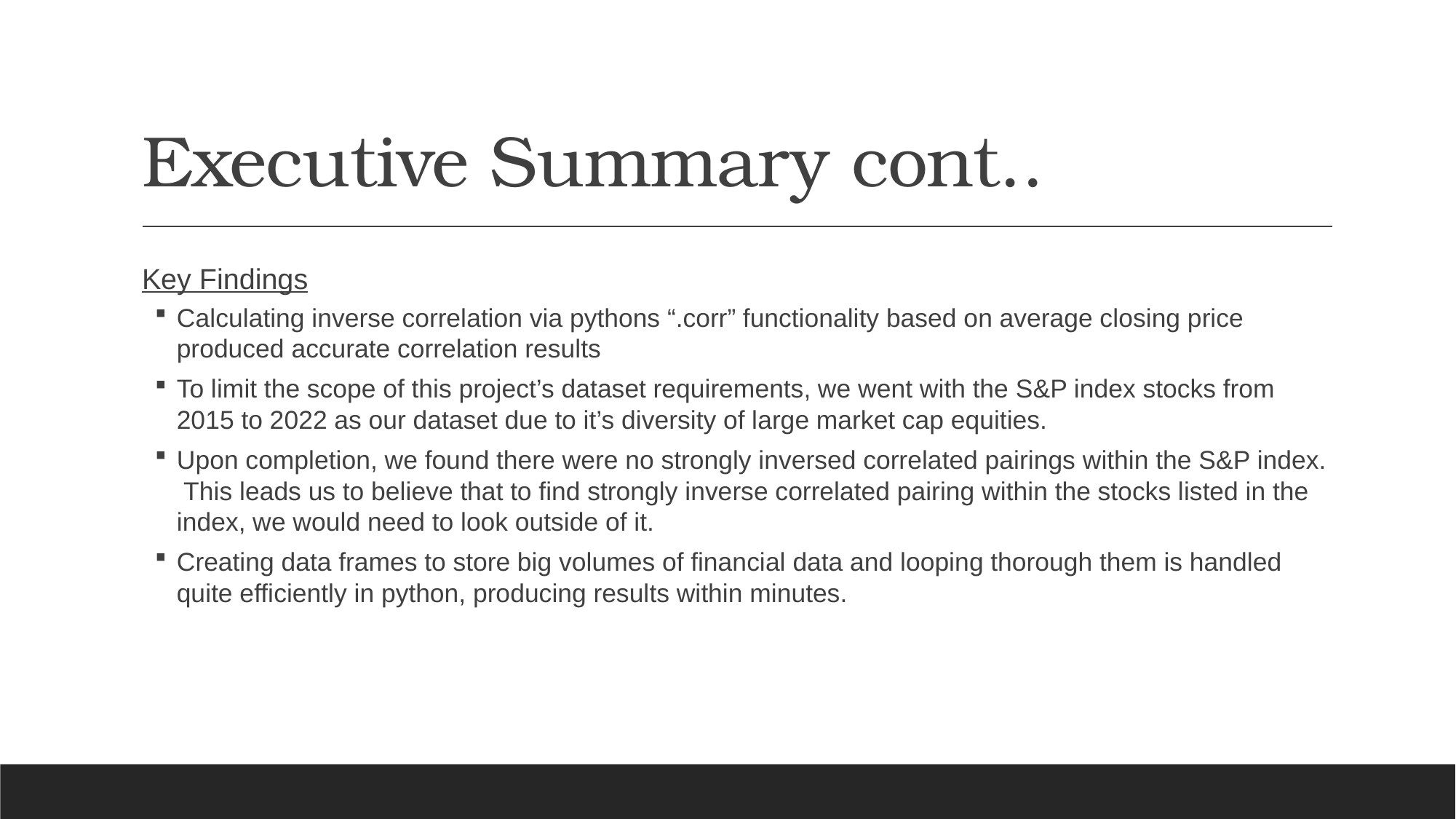

# Executive Summary cont..
Key Findings
Calculating inverse correlation via pythons “.corr” functionality based on average closing price produced accurate correlation results
To limit the scope of this project’s dataset requirements, we went with the S&P index stocks from 2015 to 2022 as our dataset due to it’s diversity of large market cap equities.
Upon completion, we found there were no strongly inversed correlated pairings within the S&P index.  This leads us to believe that to find strongly inverse correlated pairing within the stocks listed in the index, we would need to look outside of it.
Creating data frames to store big volumes of financial data and looping thorough them is handled quite efficiently in python, producing results within minutes.